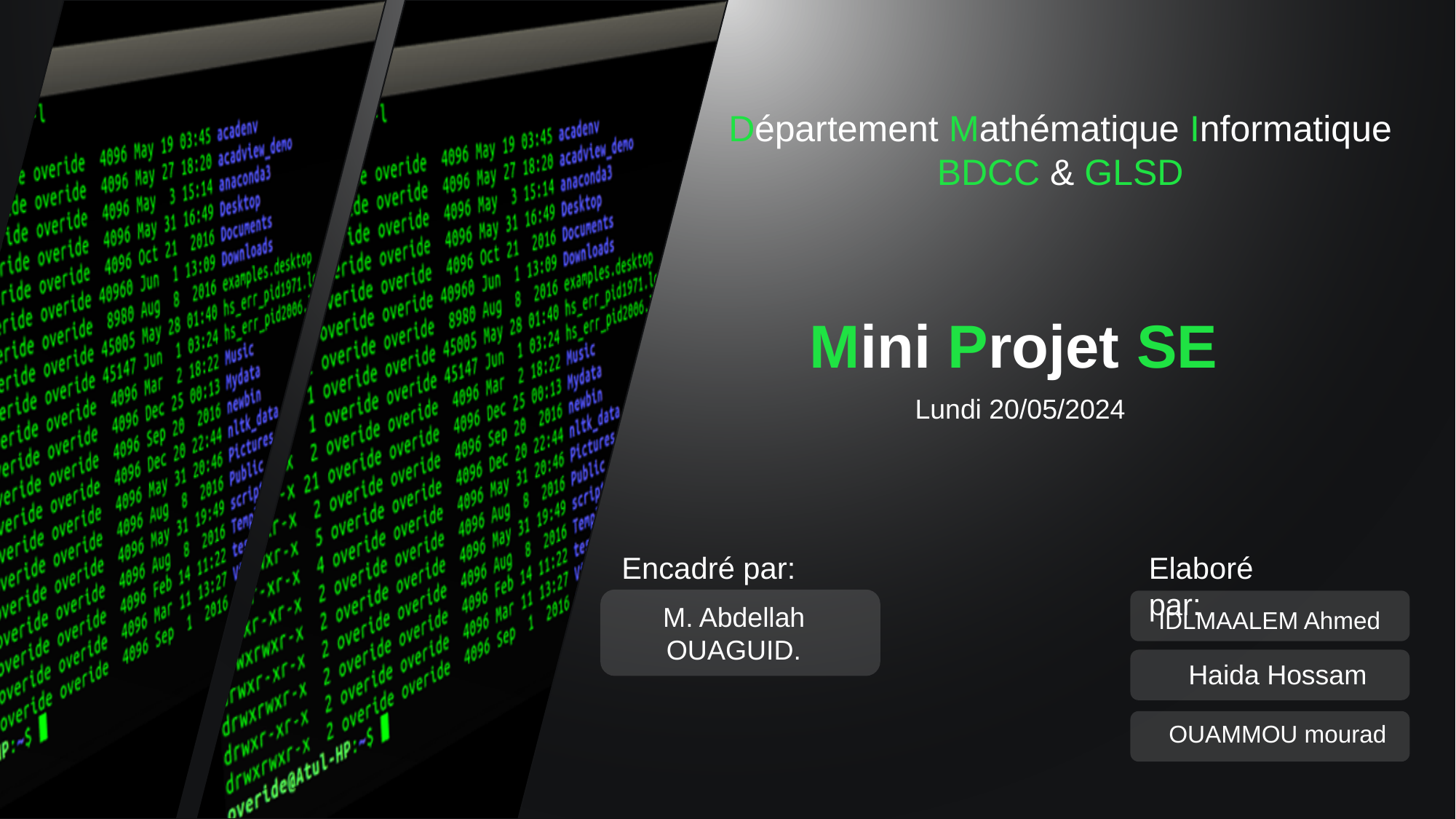

Département Mathématique Informatique
BDCC & GLSD

Mini Projet SE
Lundi 20/05/2024
Encadré par:
Elaboré par:

M. Abdellah OUAGUID.

IDLMAALEM Ahmed

Haida Hossam

OUAMMOU mourad